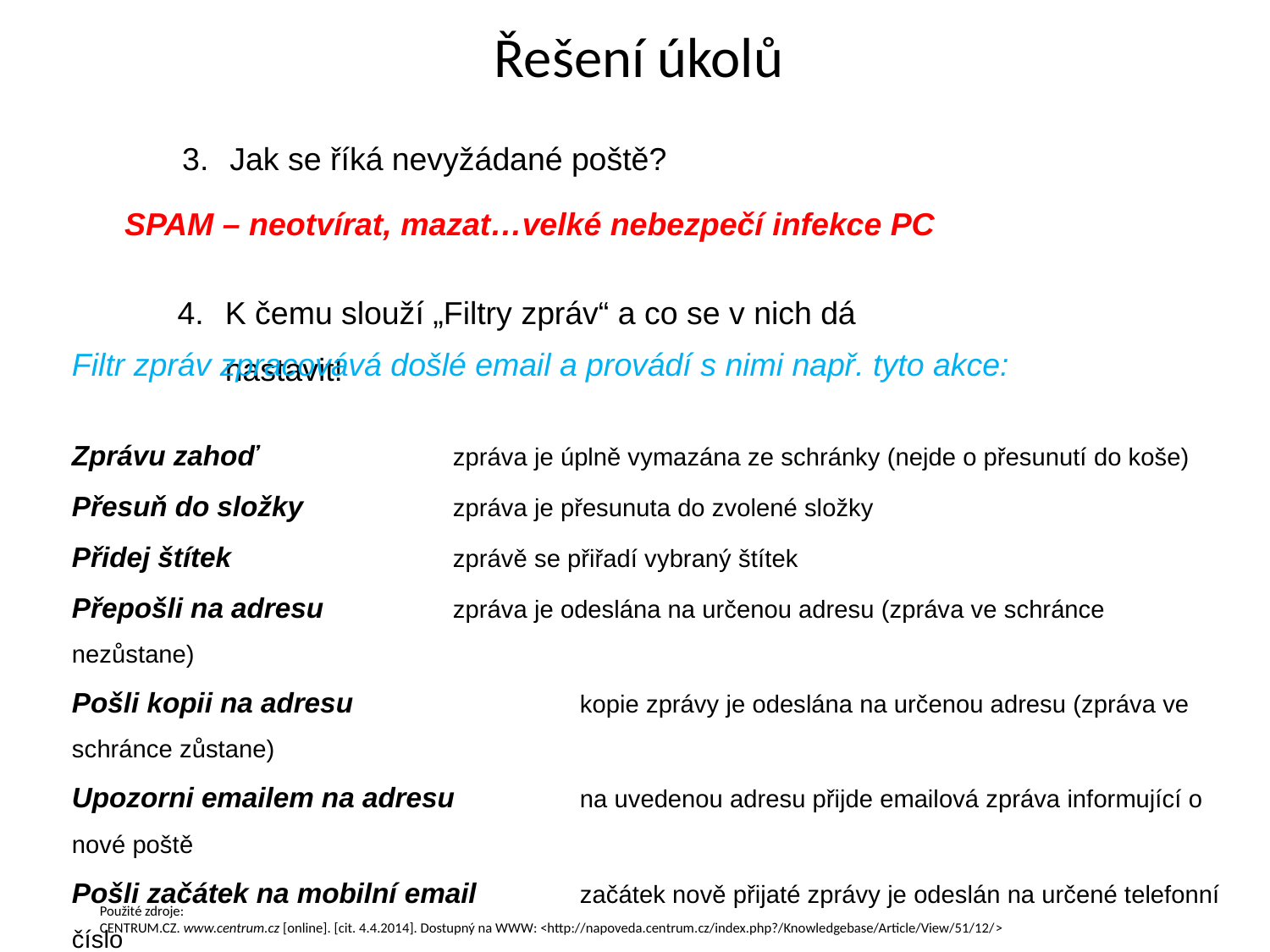

Řešení úkolů
Jak se říká nevyžádané poště?
SPAM – neotvírat, mazat…velké nebezpečí infekce PC

K čemu slouží „Filtry zpráv“ a co se v nich dá nastavit!
Filtr zpráv zpracovává došlé email a provádí s nimi např. tyto akce:

Zprávu zahoď  		zpráva je úplně vymazána ze schránky (nejde o přesunutí do koše)
Přesuň do složky  		zpráva je přesunuta do zvolené složky
Přidej štítek		zprávě se přiřadí vybraný štítek
Přepošli na adresu		zpráva je odeslána na určenou adresu (zpráva ve schránce nezůstane)
Pošli kopii na adresu 		kopie zprávy je odeslána na určenou adresu (zpráva ve schránce zůstane)
Upozorni emailem na adresu	na uvedenou adresu přijde emailová zpráva informující o nové poště
Pošli začátek na mobilní email	začátek nově přijaté zprávy je odeslán na určené telefonní číslo
Upozorni na mobilní email	na určené telefonní číslo je zaslána informace o nově přijaté zprávě
Pošli automatickou odpověď	odešle zprávu s vámi definovaným textem
Použité zdroje:
CENTRUM.CZ. www.centrum.cz [online]. [cit. 4.4.2014]. Dostupný na WWW: <http://napoveda.centrum.cz/index.php?/Knowledgebase/Article/View/51/12/>